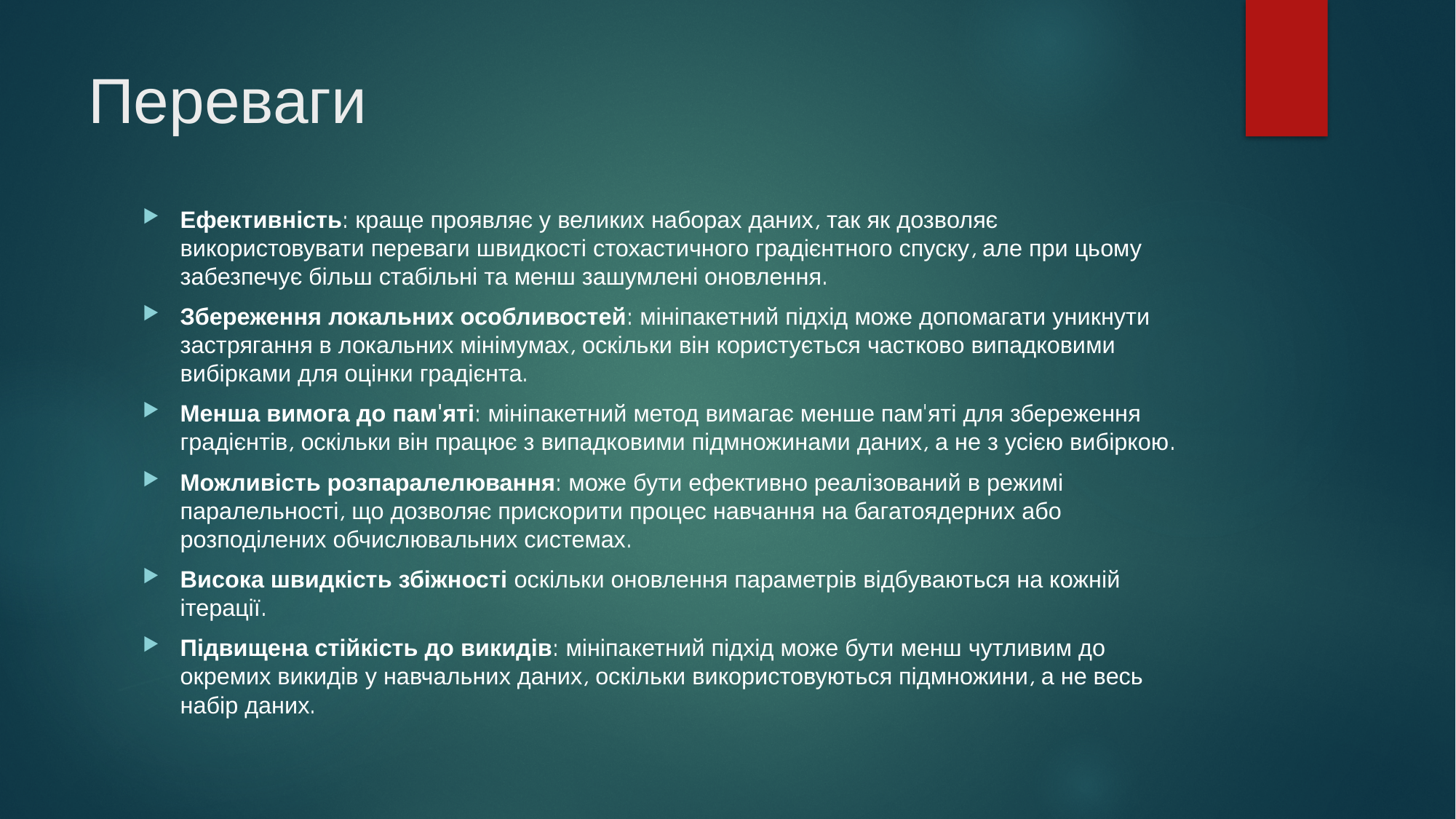

# Переваги
Ефективність: краще проявляє у великих наборах даних, так як дозволяє використовувати переваги швидкості стохастичного градієнтного спуску, але при цьому забезпечує більш стабільні та менш зашумлені оновлення.
Збереження локальних особливостей: мініпакетний підхід може допомагати уникнути застрягання в локальних мінімумах, оскільки він користується частково випадковими вибірками для оцінки градієнта.
Менша вимога до пам'яті: мініпакетний метод вимагає менше пам'яті для збереження градієнтів, оскільки він працює з випадковими підмножинами даних, а не з усією вибіркою.
Можливість розпаралелювання: може бути ефективно реалізований в режимі паралельності, що дозволяє прискорити процес навчання на багатоядерних або розподілених обчислювальних системах.
Висока швидкість збіжності оскільки оновлення параметрів відбуваються на кожній ітерації.
Підвищена стійкість до викидів: мініпакетний підхід може бути менш чутливим до окремих викидів у навчальних даних, оскільки використовуються підмножини, а не весь набір даних.